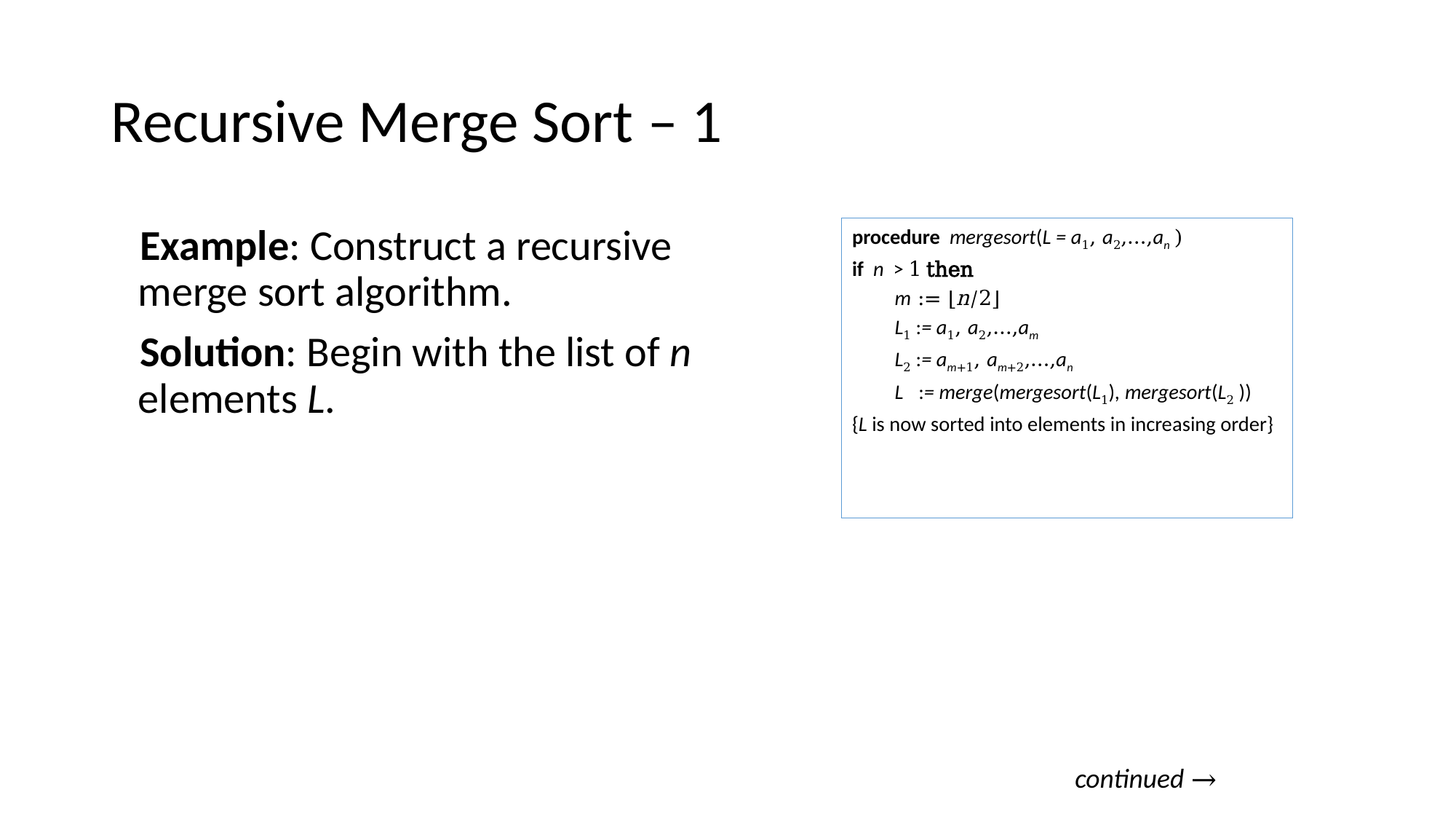

# Recursive Merge Sort – 1
   Example: Construct a recursive merge sort algorithm.
   Solution: Begin with the list of n elements L.

procedure  mergesort(L = a1, a2,…,an )
if  n  > 1 then
         m := ⌊n/2⌋
         L1 := a1, a2,…,am
         L2 := am+1, am+2,…,an
         L   := merge(mergesort(L1), mergesort(L2 ))
{L is now sorted into elements in increasing order}

continued →